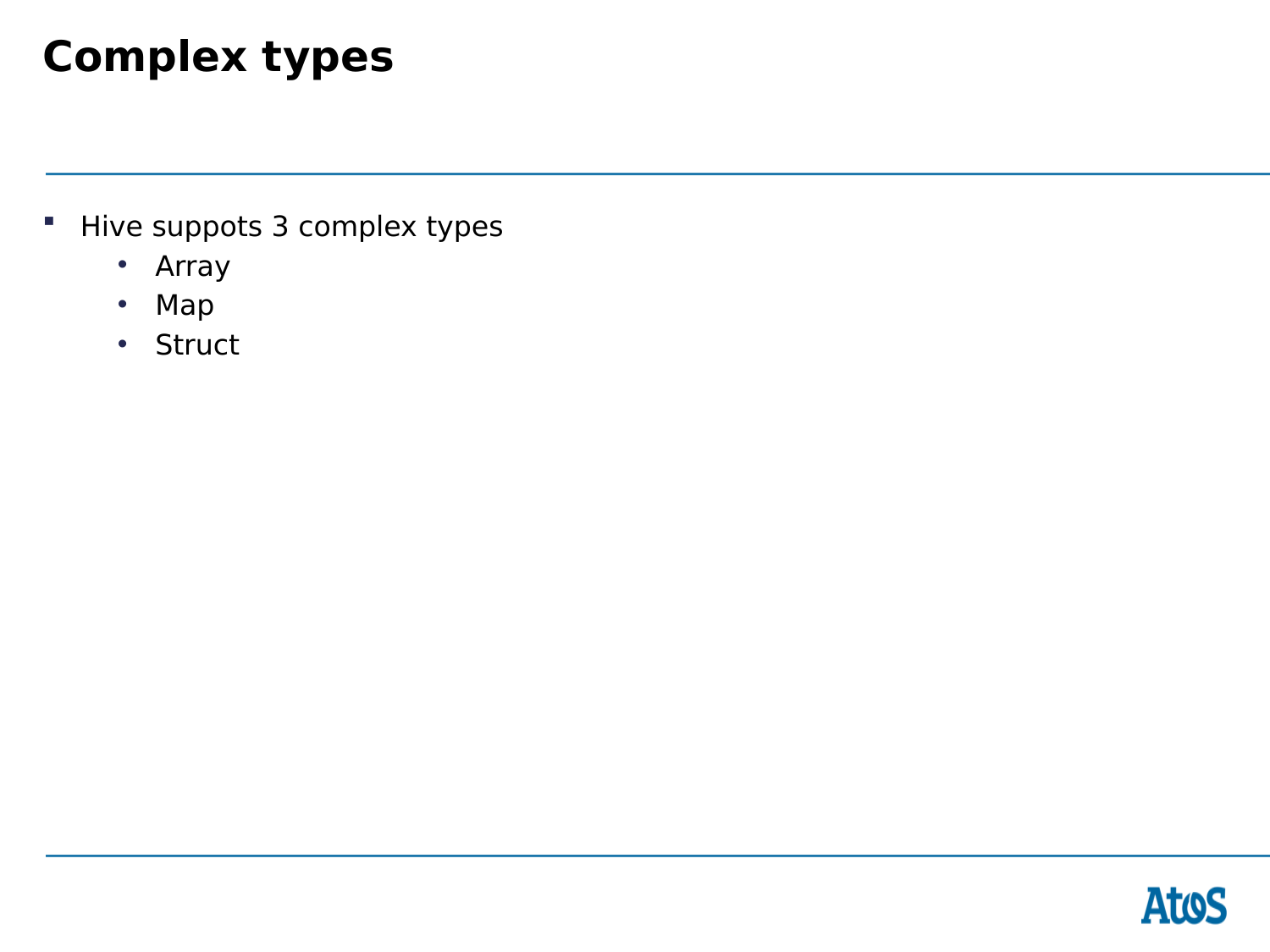

# Complex types
Hive suppots 3 complex types
Array
Map
Struct